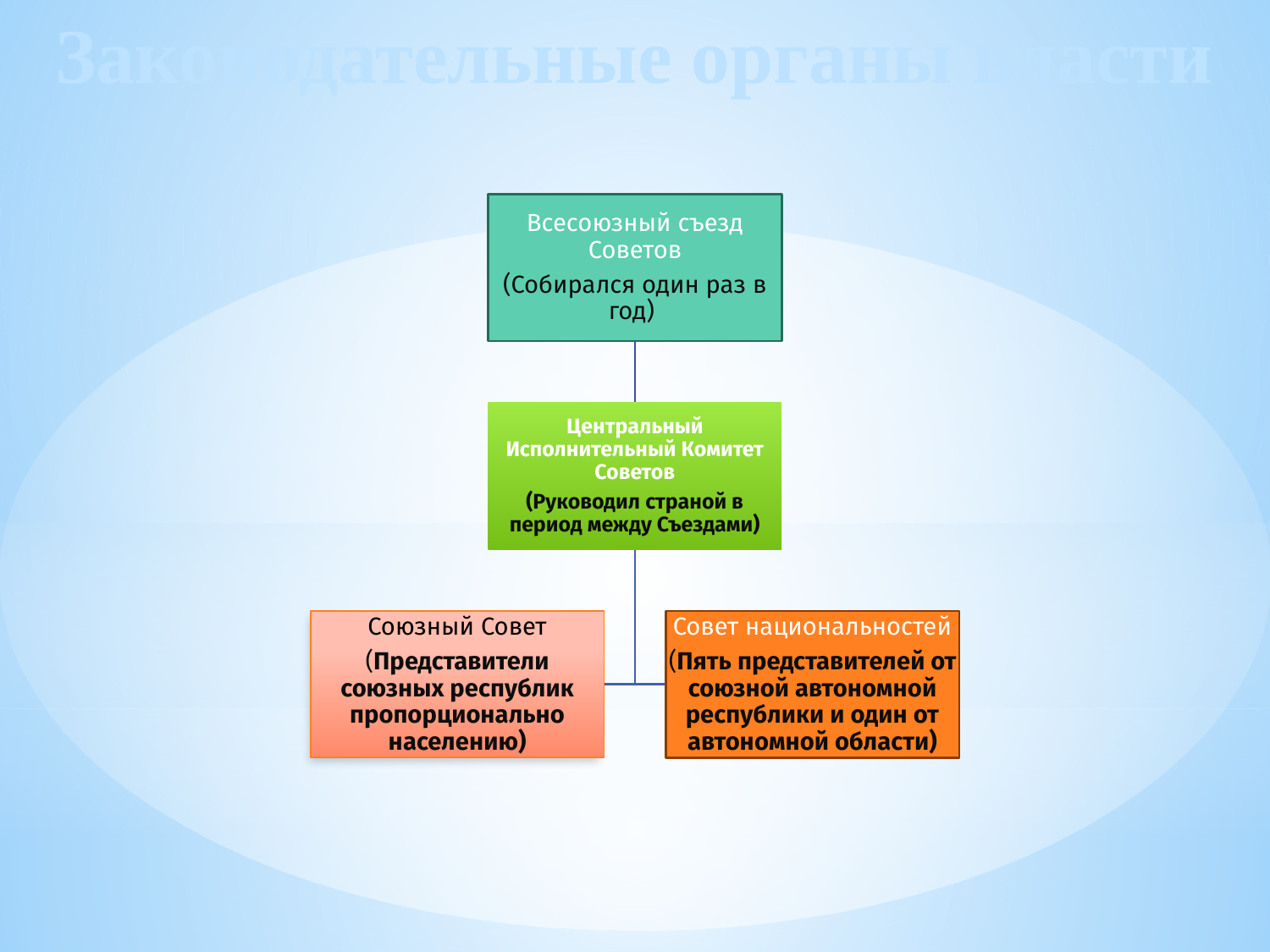

Законодательные органы власти
Всесоюзный съезд Советов
(Собирался один раз в год)
Центральный Исполнительный Комитет Советов
(Руководил страной в период между Съездами)
Союзный Совет
(Представители союзных республик пропорционально населению)
Совет национальностей
(Пять представителей от союзной автономной республики и один от автономной области)